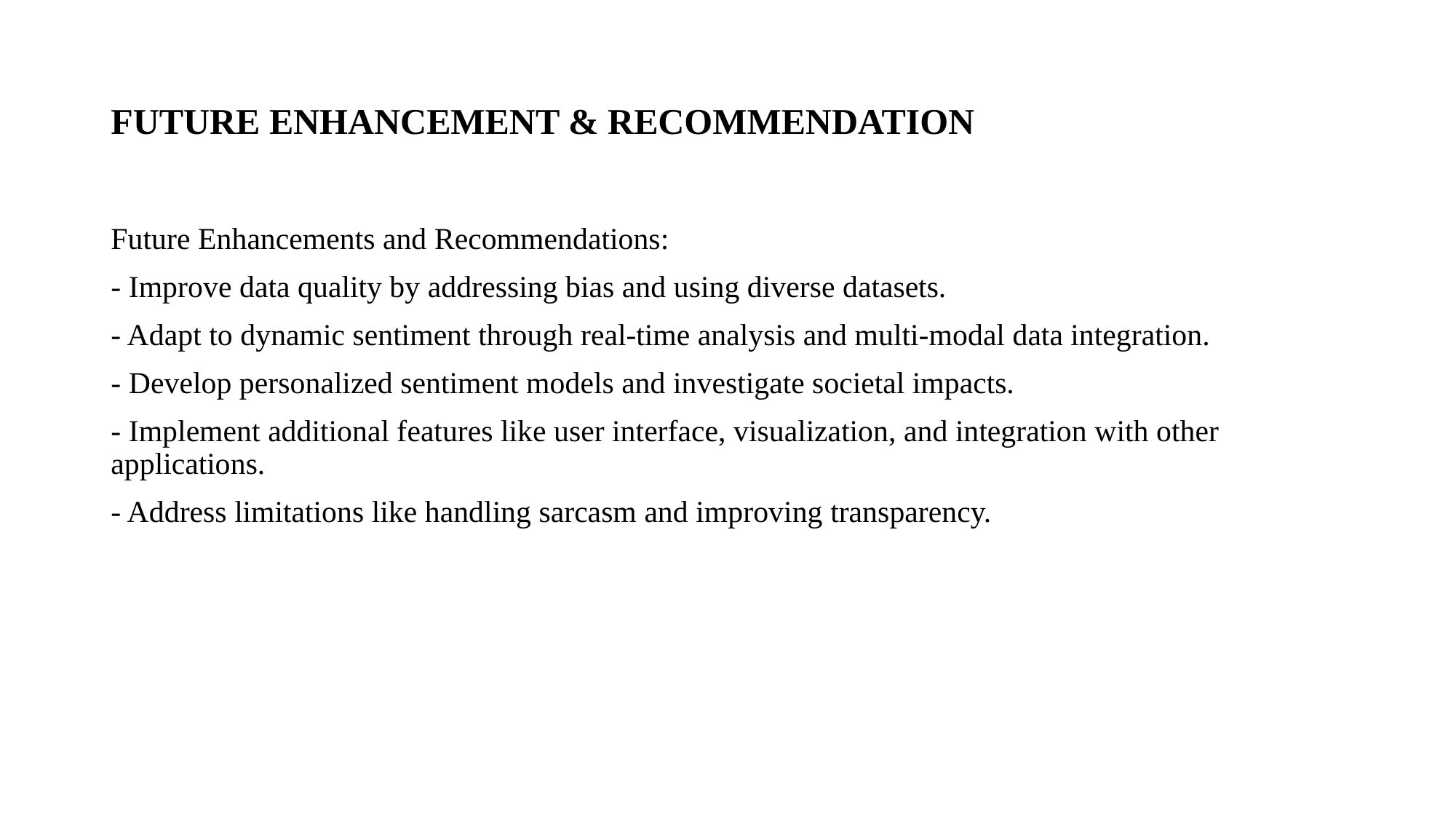

# FUTURE ENHANCEMENT & RECOMMENDATION
Future Enhancements and Recommendations:
- Improve data quality by addressing bias and using diverse datasets.
- Adapt to dynamic sentiment through real-time analysis and multi-modal data integration.
- Develop personalized sentiment models and investigate societal impacts.
- Implement additional features like user interface, visualization, and integration with other applications.
- Address limitations like handling sarcasm and improving transparency.